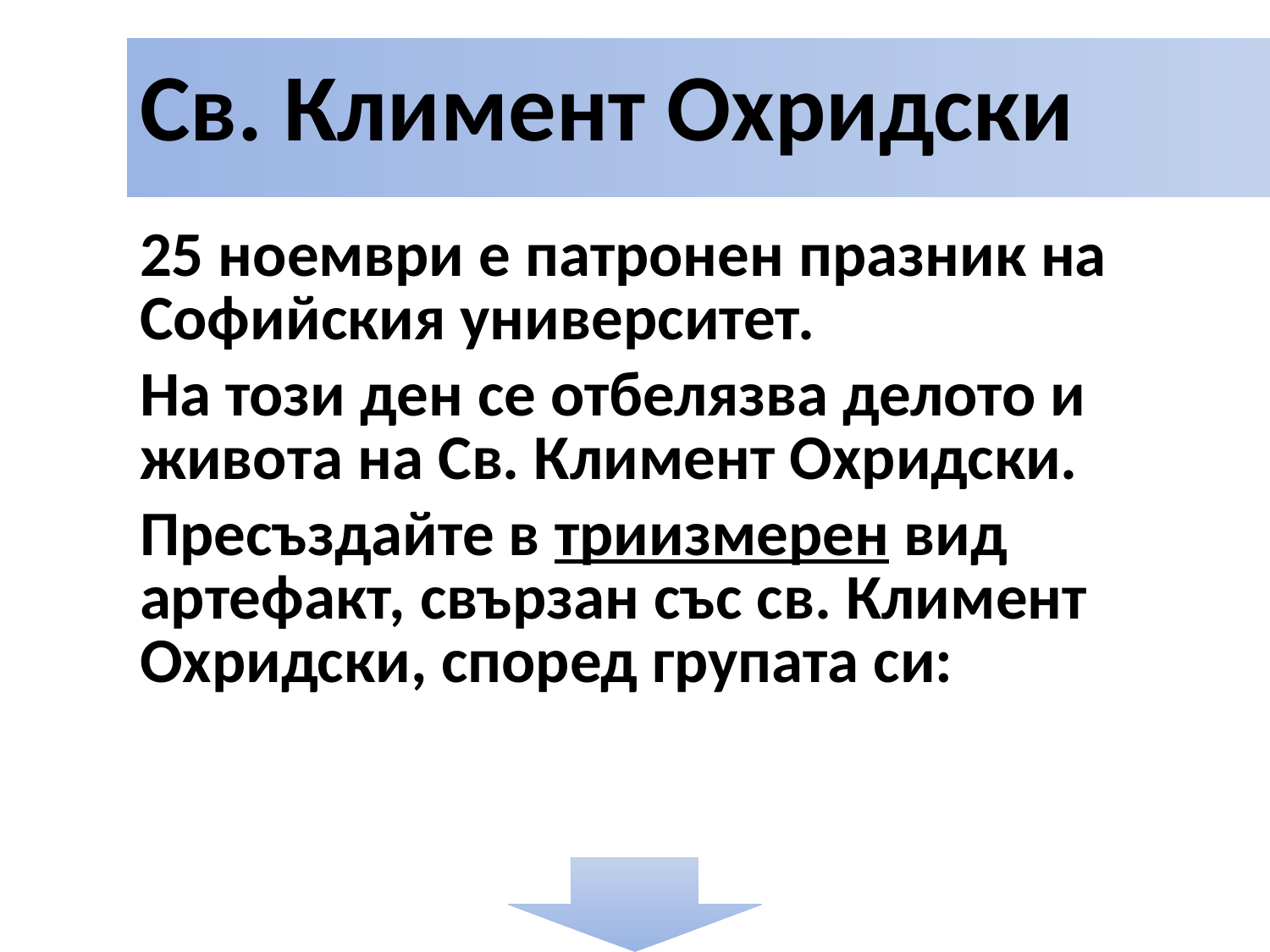

# Св. Климент Охридски
25 ноември е патронен празник на Софийския университет.
На този ден се отбелязва делото и живота на Св. Климент Охридски.
Пресъздайте в триизмерен вид артефакт, свързан със св. Климент Охридски, според групата си: